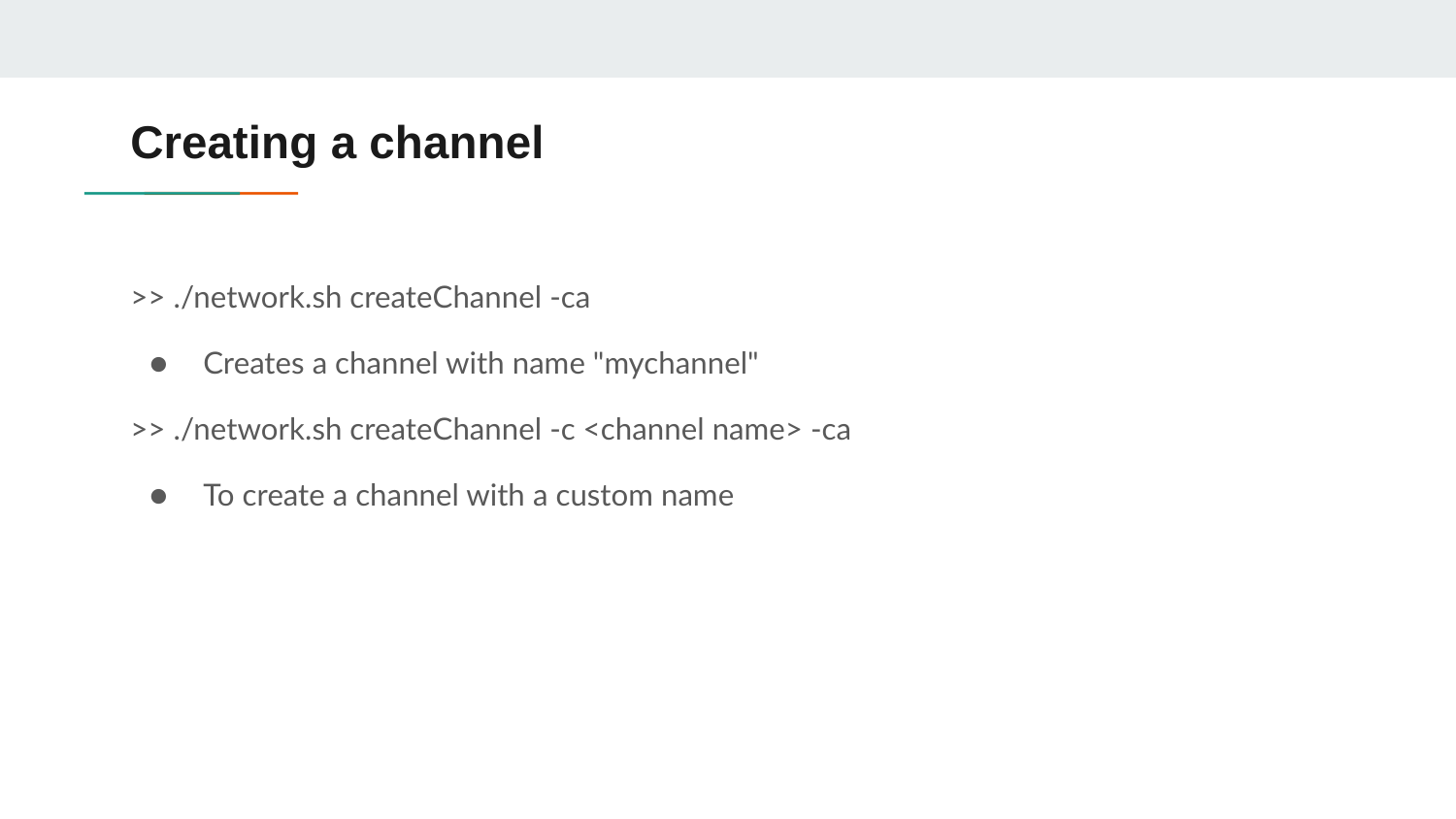

# Creating a channel
>> ./network.sh createChannel -ca
Creates a channel with name "mychannel"
>> ./network.sh createChannel -c <channel name> -ca
To create a channel with a custom name